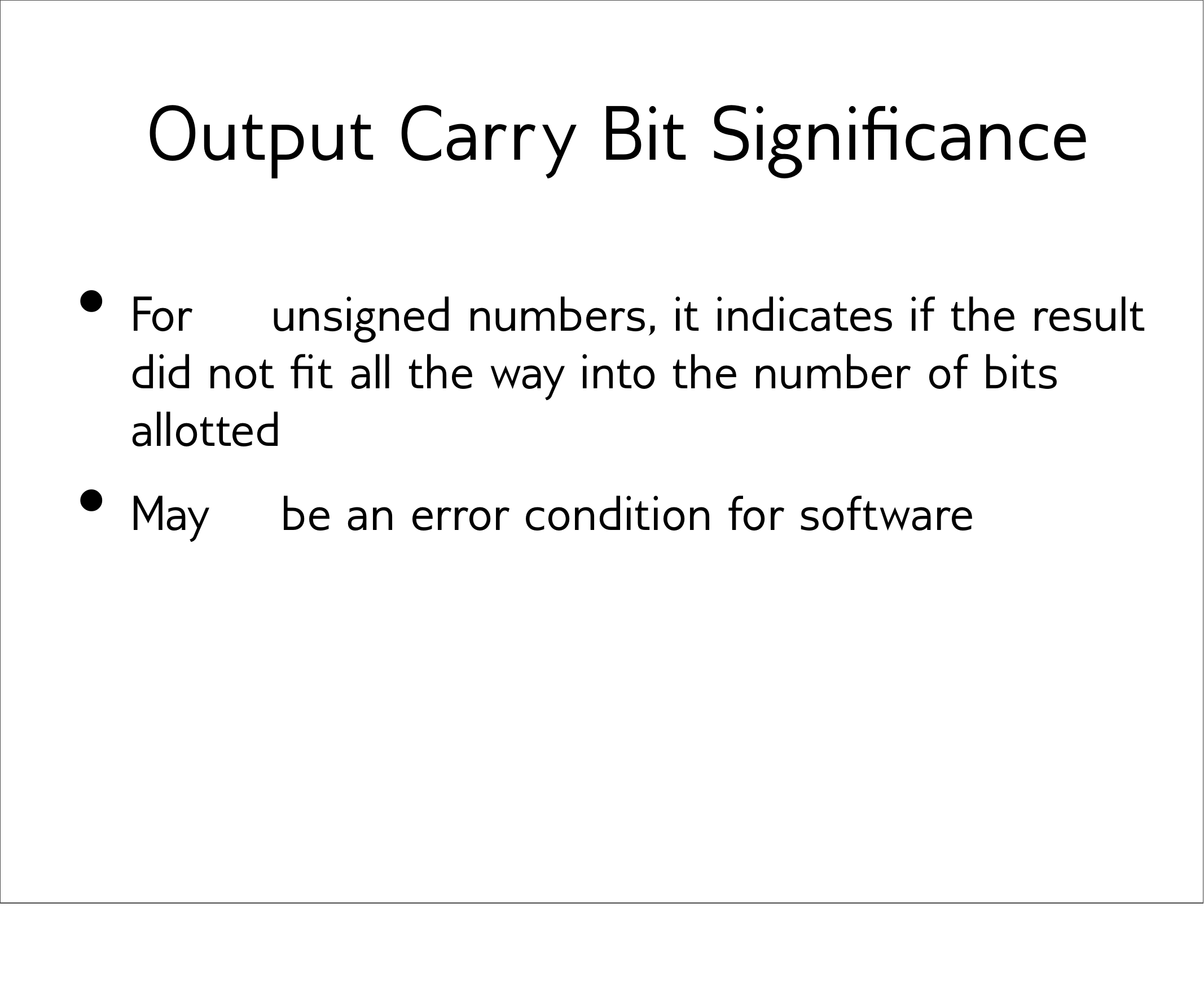

# Output Carry Bit Significance
For	unsigned numbers, it indicates if the result did not fit all the way into the number of bits allotted
May	be an error	condition for	software